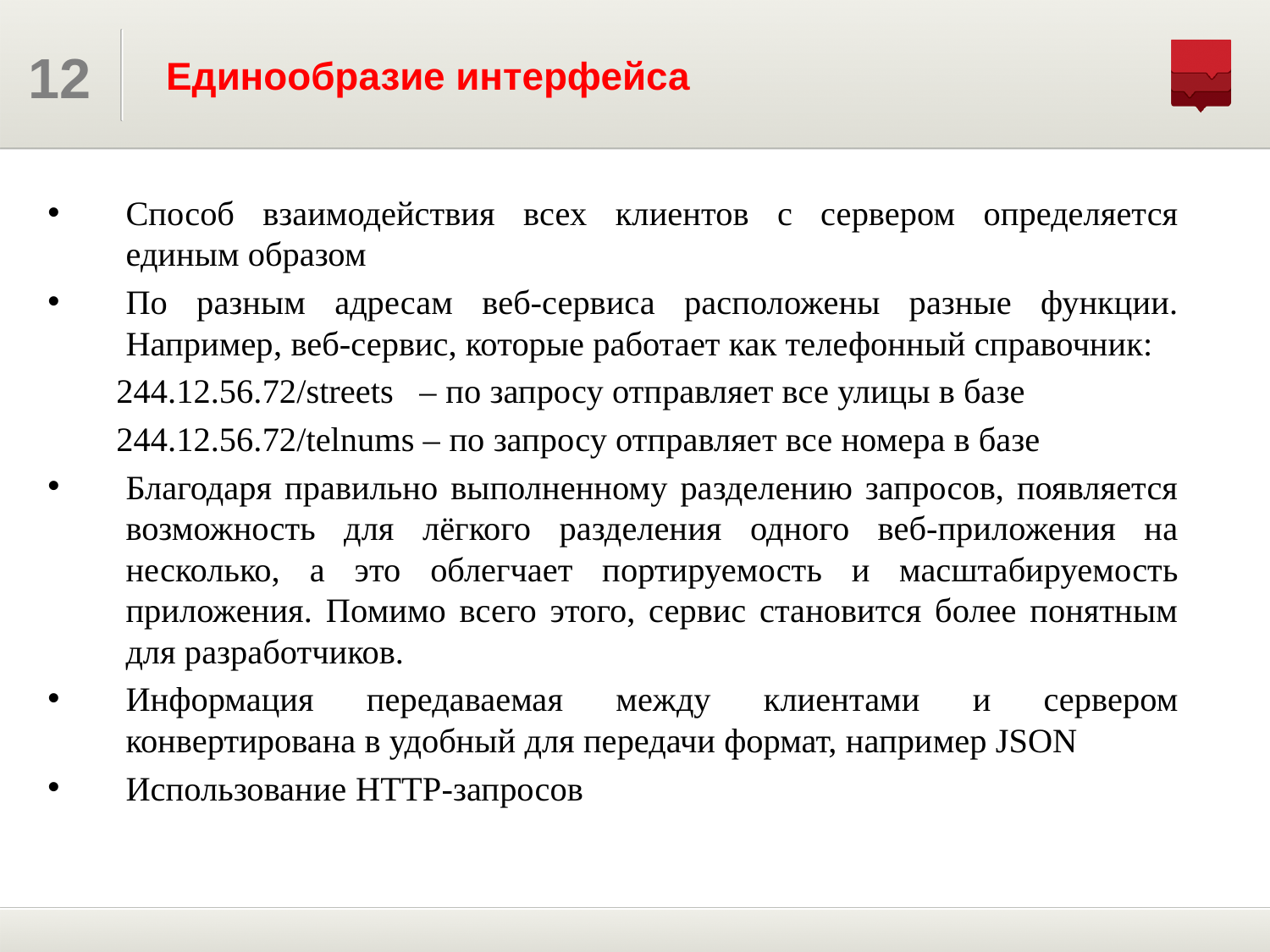

# Единообразие интерфейса
Способ взаимодействия всех клиентов с сервером определяется единым образом
По разным адресам веб-сервиса расположены разные функции. Например, веб-сервис, которые работает как телефонный справочник:
					244.12.56.72/streets   – по запросу отправляет все улицы в базе
					244.12.56.72/telnums – по запросу отправляет все номера в базе
Благодаря правильно выполненному разделению запросов, появляется возможность для лёгкого разделения одного веб-приложения на несколько, а это облегчает портируемость и масштабируемость приложения. Помимо всего этого, сервис становится более понятным для разработчиков.
Информация передаваемая между клиентами и сервером конвертирована в удобный для передачи формат, например JSON
Использование HTTP-запросов